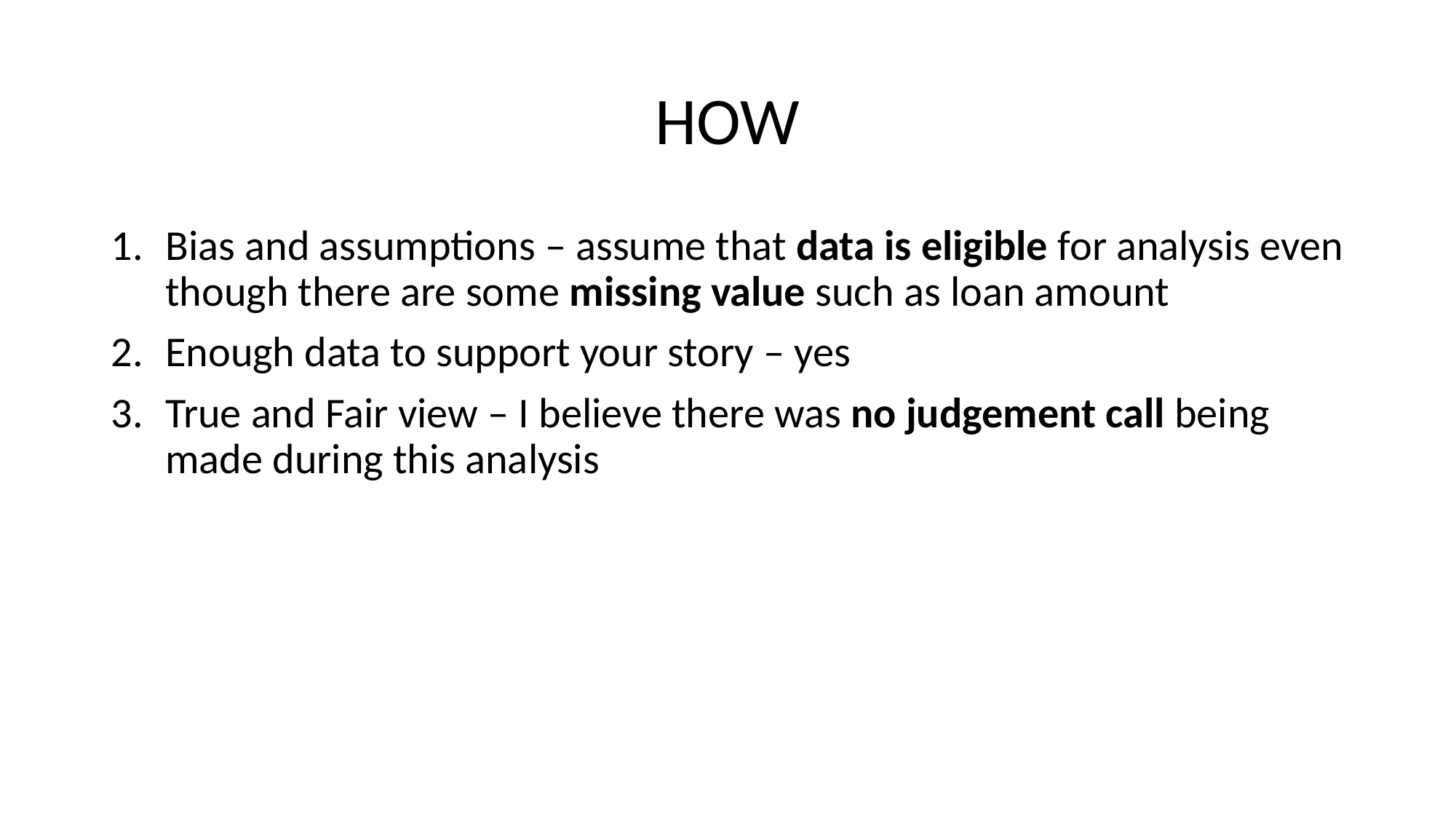

# HOW
Bias and assumptions – assume that data is eligible for analysis even though there are some missing value such as loan amount
Enough data to support your story – yes
True and Fair view – I believe there was no judgement call being made during this analysis